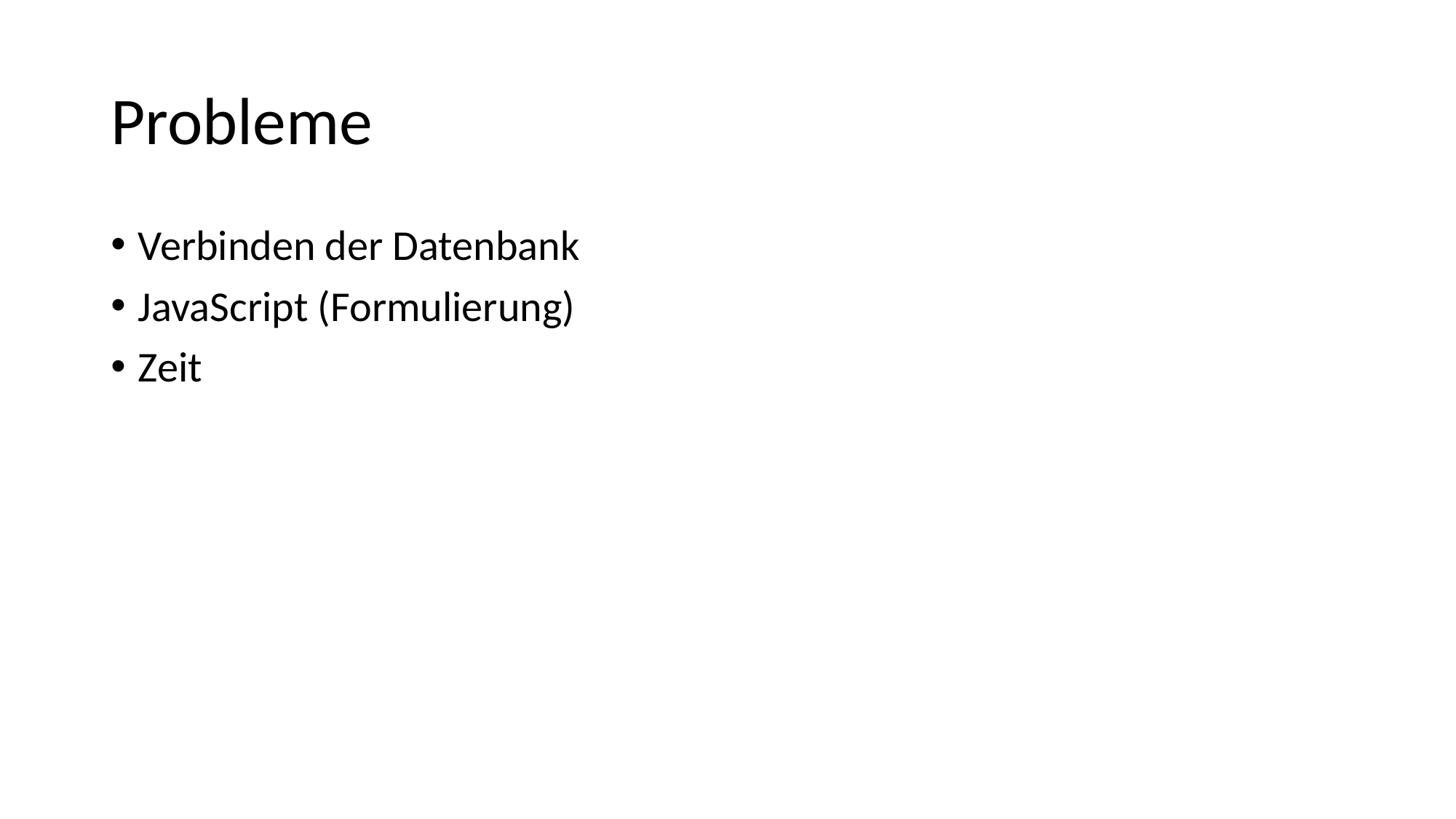

# Probleme
Verbinden der Datenbank
JavaScript (Formulierung)
Zeit